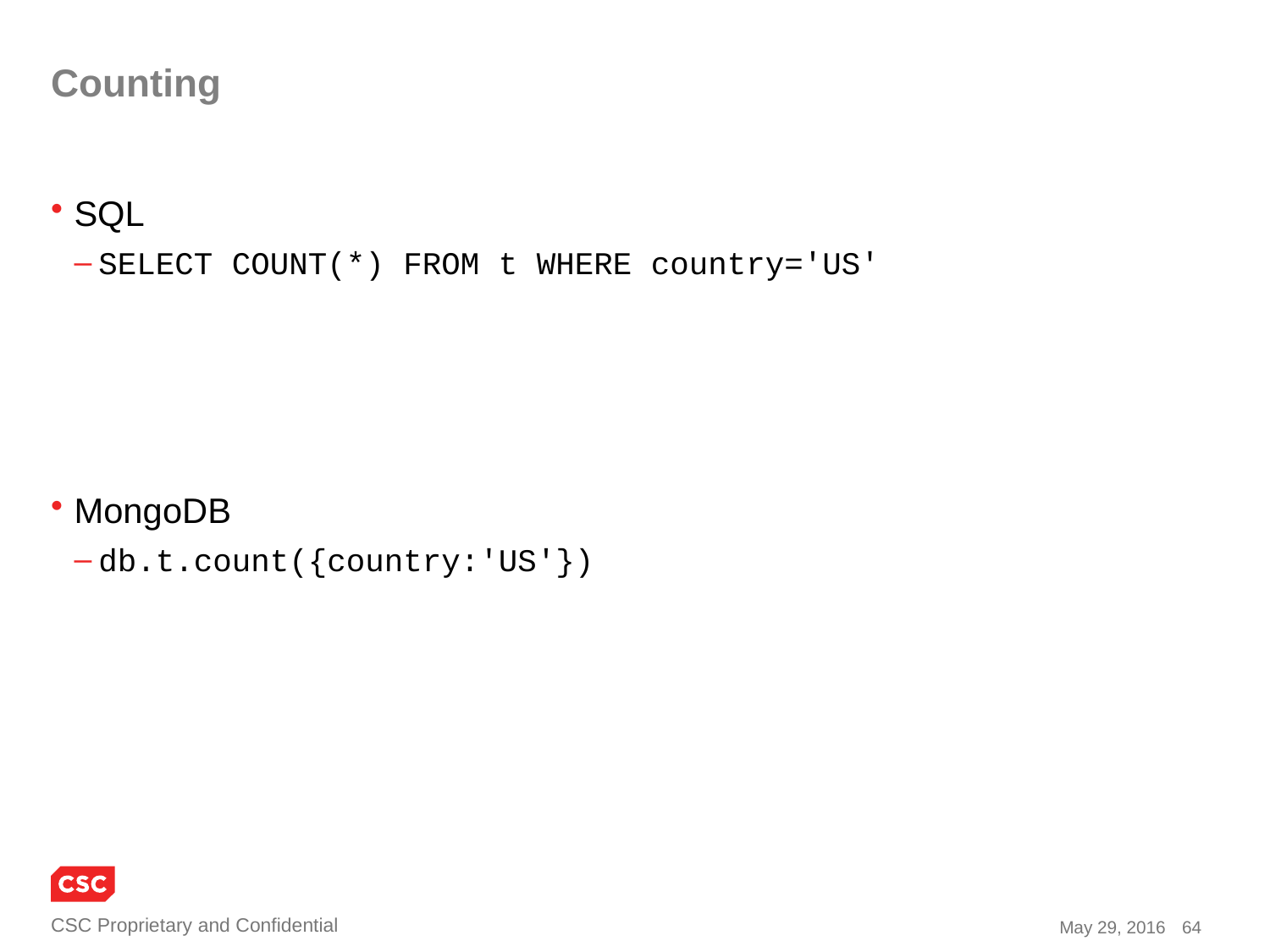

# Counting
SQL
SELECT COUNT(*) FROM t WHERE country='US'

MongoDB
db.t.count({country:'US'})